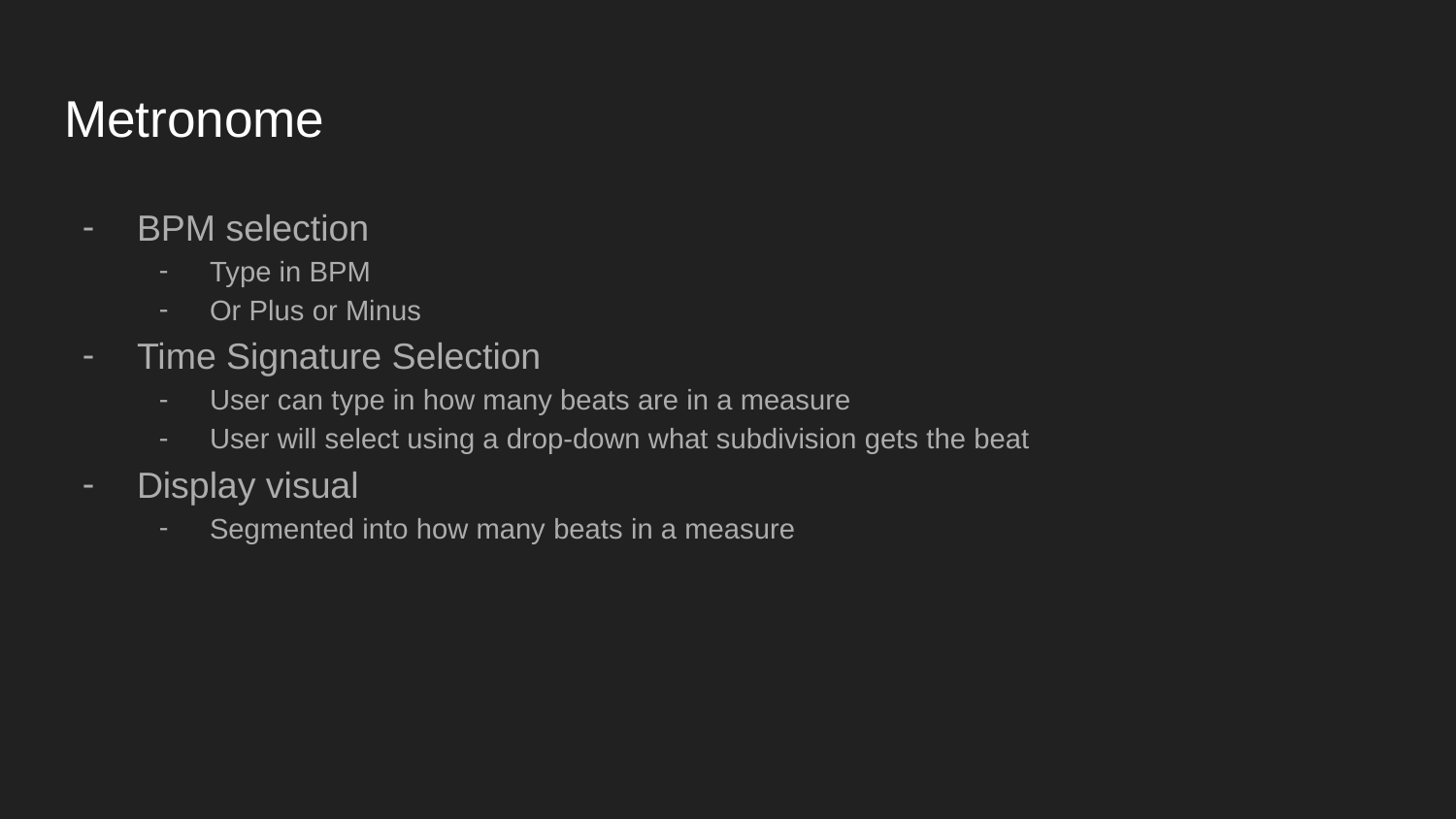

# Metronome
BPM selection
Type in BPM
Or Plus or Minus
Time Signature Selection
User can type in how many beats are in a measure
User will select using a drop-down what subdivision gets the beat
Display visual
Segmented into how many beats in a measure